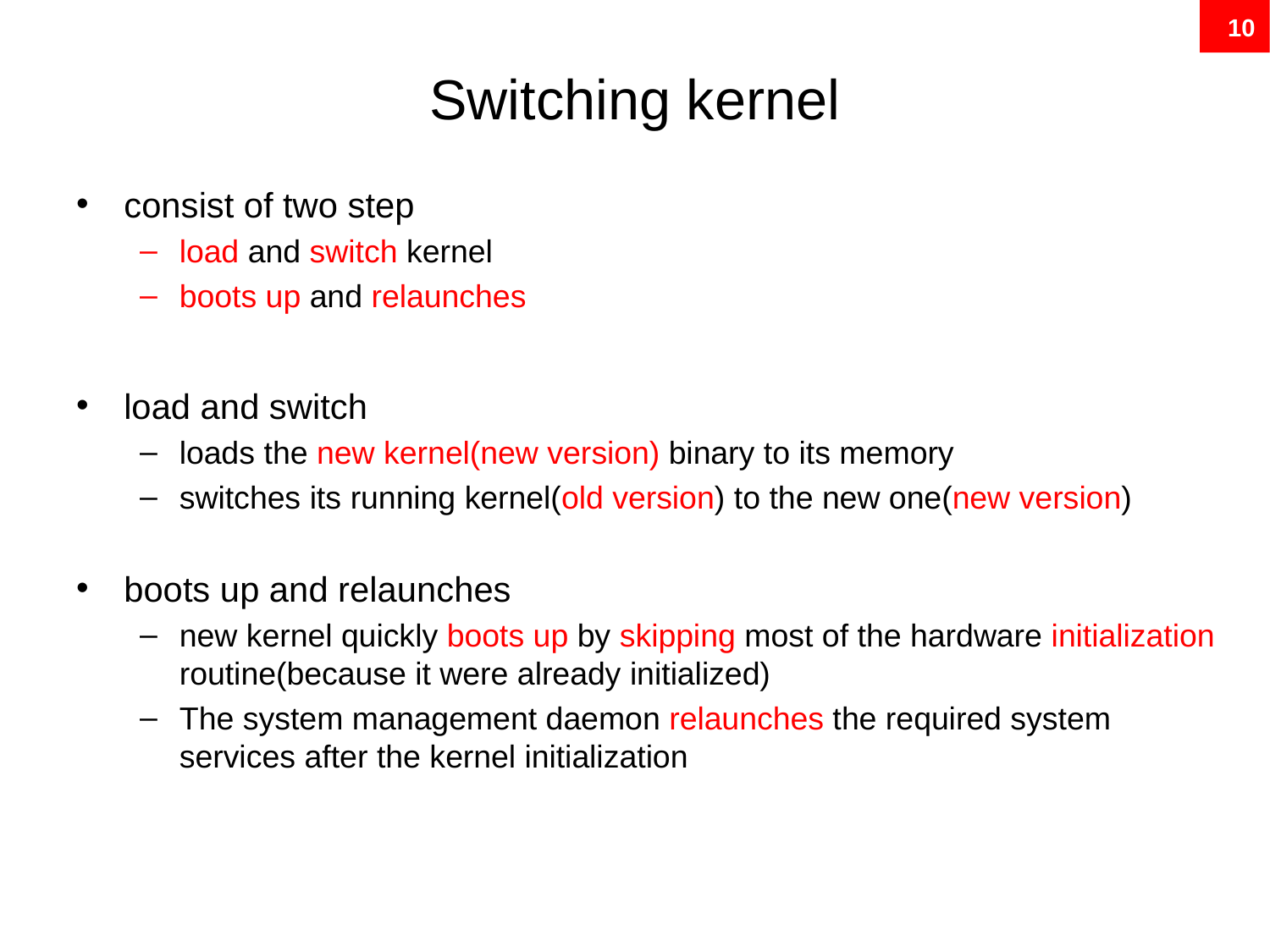

10
# Switching kernel
consist of two step
load and switch kernel
boots up and relaunches

load and switch
loads the new kernel(new version) binary to its memory
switches its running kernel(old version) to the new one(new version)

boots up and relaunches
new kernel quickly boots up by skipping most of the hardware initialization routine(because it were already initialized)
The system management daemon relaunches the required system services after the kernel initialization